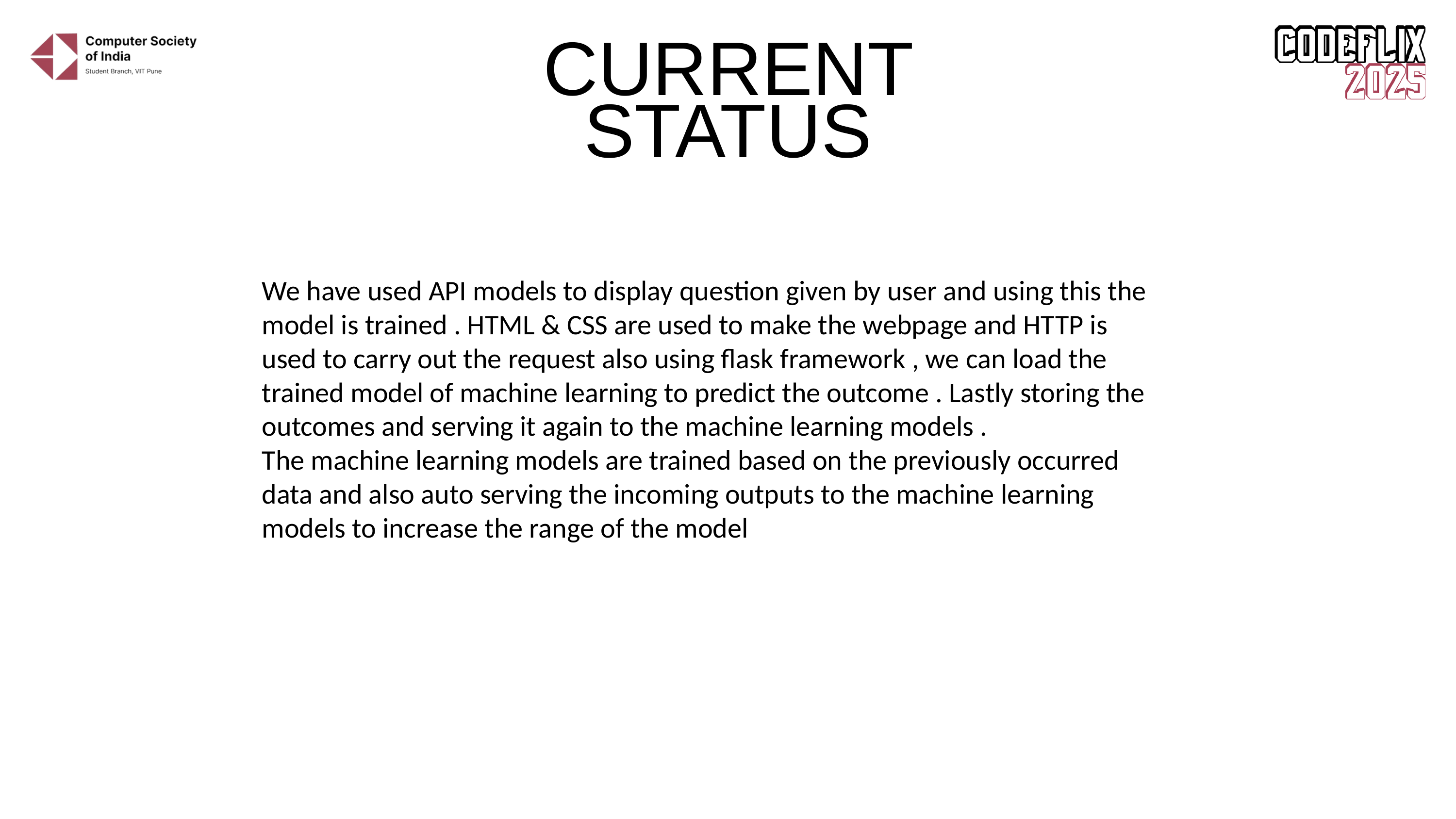

CURRENT STATUS

We have used API models to display question given by user and using this the model is trained . HTML & CSS are used to make the webpage and HTTP is used to carry out the request also using flask framework , we can load the trained model of machine learning to predict the outcome . Lastly storing the outcomes and serving it again to the machine learning models .
The machine learning models are trained based on the previously occurred data and also auto serving the incoming outputs to the machine learning models to increase the range of the model